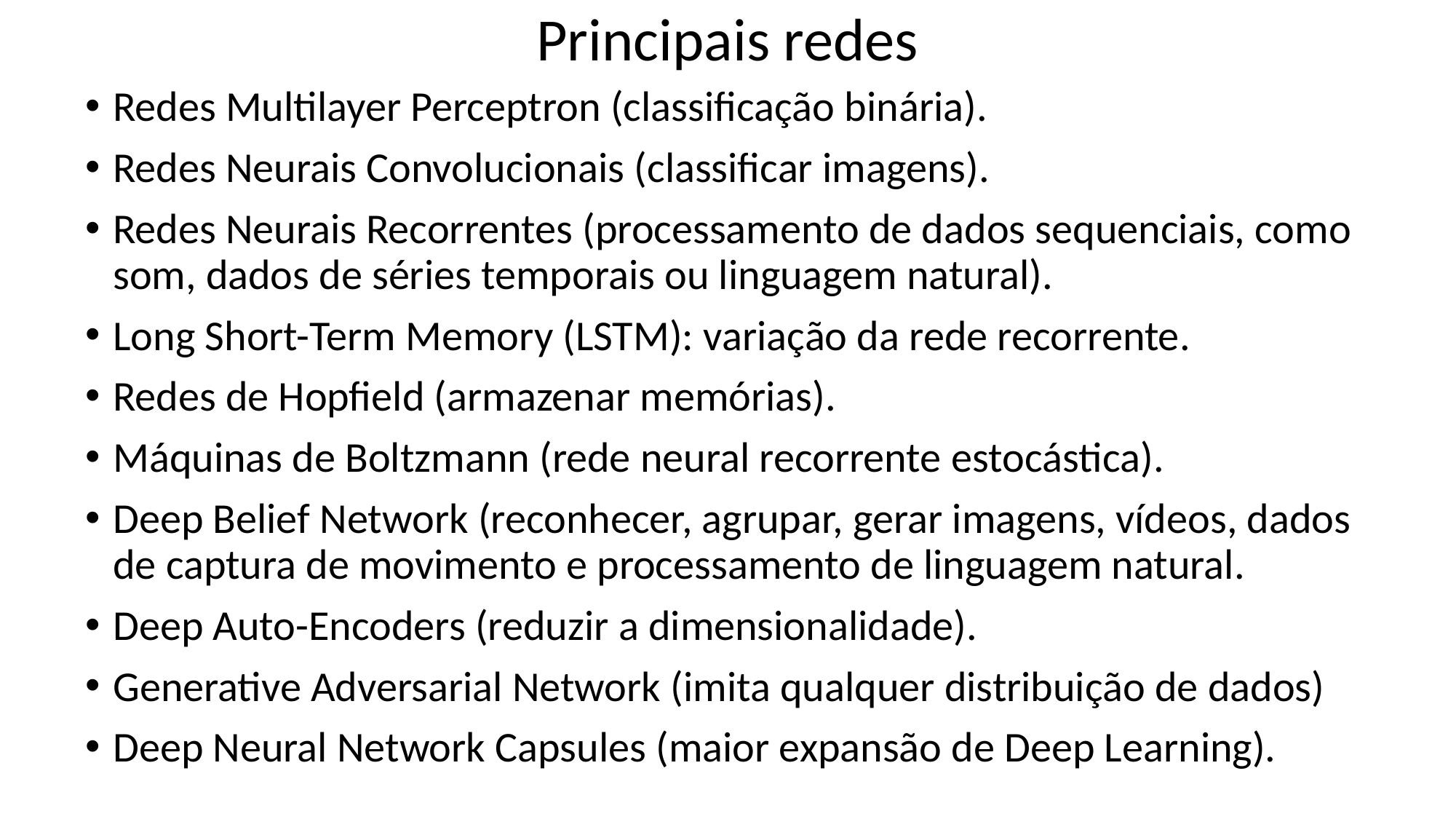

# Principais redes
Redes Multilayer Perceptron (classificação binária).
Redes Neurais Convolucionais (classificar imagens).
Redes Neurais Recorrentes (processamento de dados sequenciais, como som, dados de séries temporais ou linguagem natural).
Long Short-Term Memory (LSTM): variação da rede recorrente.
Redes de Hopfield (armazenar memórias).
Máquinas de Boltzmann (rede neural recorrente estocástica).
Deep Belief Network (reconhecer, agrupar, gerar imagens, vídeos, dados de captura de movimento e processamento de linguagem natural.
Deep Auto-Encoders (reduzir a dimensionalidade).
Generative Adversarial Network (imita qualquer distribuição de dados)
Deep Neural Network Capsules (maior expansão de Deep Learning).